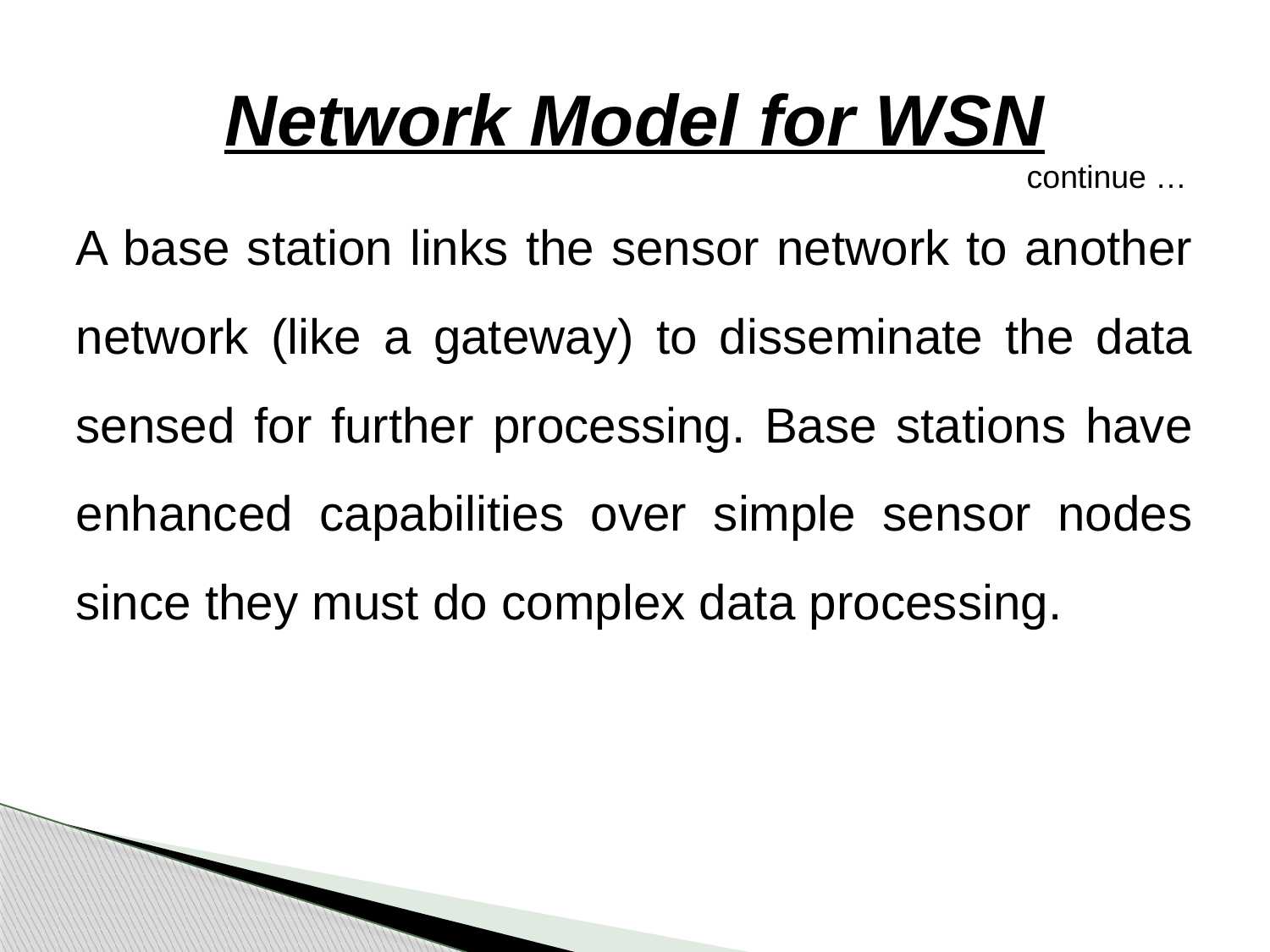

# Network Model for WSN
continue …
A base station links the sensor network to another network (like a gateway) to disseminate the data sensed for further processing. Base stations have enhanced capabilities over simple sensor nodes since they must do complex data processing.